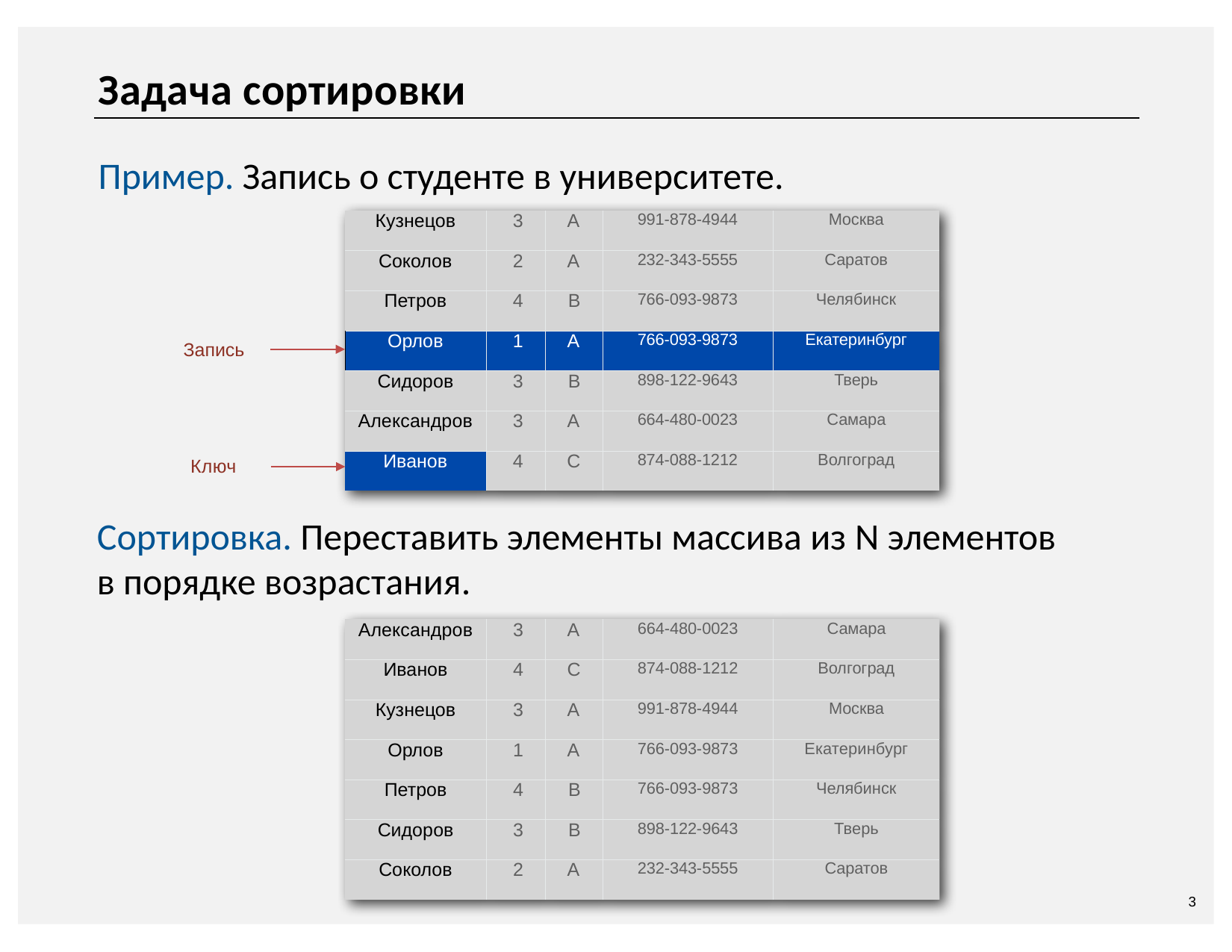

# Задача сортировки
Пример. Запись о студенте в университете.

| Кузнецов | 3 | A | 991-878-4944 | Москва |
| --- | --- | --- | --- | --- |
| Соколов | 2 | A | 232-343-5555 | Саратов |
| Петров | 4 | B | 766-093-9873 | Челябинск |
| Орлов | 1 | A | 766-093-9873 | Екатеринбург |
| Сидоров | 3 | B | 898-122-9643 | Тверь |
| Александров | 3 | A | 664-480-0023 | Самара |
| Иванов | 4 | C | 874-088-1212 | Волгоград |
Запись
Ключ
Сортировка. Переставить элементы массива из N элементов
в порядке возрастания.

| Александров | 3 | A | 664-480-0023 | Самара |
| --- | --- | --- | --- | --- |
| Иванов | 4 | C | 874-088-1212 | Волгоград |
| Кузнецов | 3 | A | 991-878-4944 | Москва |
| Орлов | 1 | A | 766-093-9873 | Екатеринбург |
| Петров | 4 | B | 766-093-9873 | Челябинск |
| Сидоров | 3 | B | 898-122-9643 | Тверь |
| Соколов | 2 | A | 232-343-5555 | Саратов |

3